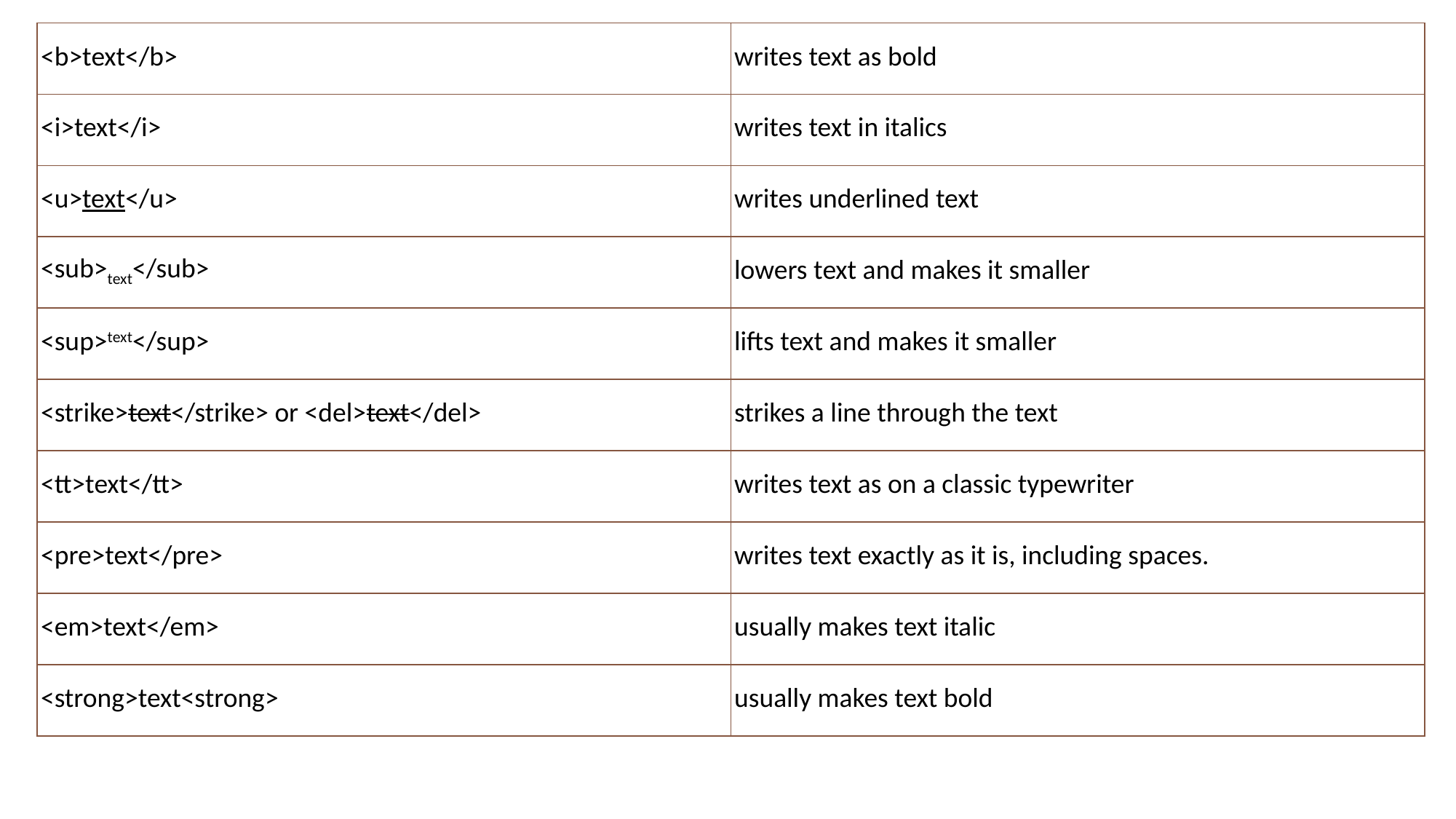

| <b>text</b> | writes text as bold |
| --- | --- |
| <i>text</i> | writes text in italics |
| <u>text</u> | writes underlined text |
| <sub>text</sub> | lowers text and makes it smaller |
| <sup>text</sup> | lifts text and makes it smaller |
| <strike>text</strike> or <del>text</del> | strikes a line through the text |
| <tt>text</tt> | writes text as on a classic typewriter |
| <pre>text</pre> | writes text exactly as it is, including spaces. |
| <em>text</em> | usually makes text italic |
| <strong>text<strong> | usually makes text bold |